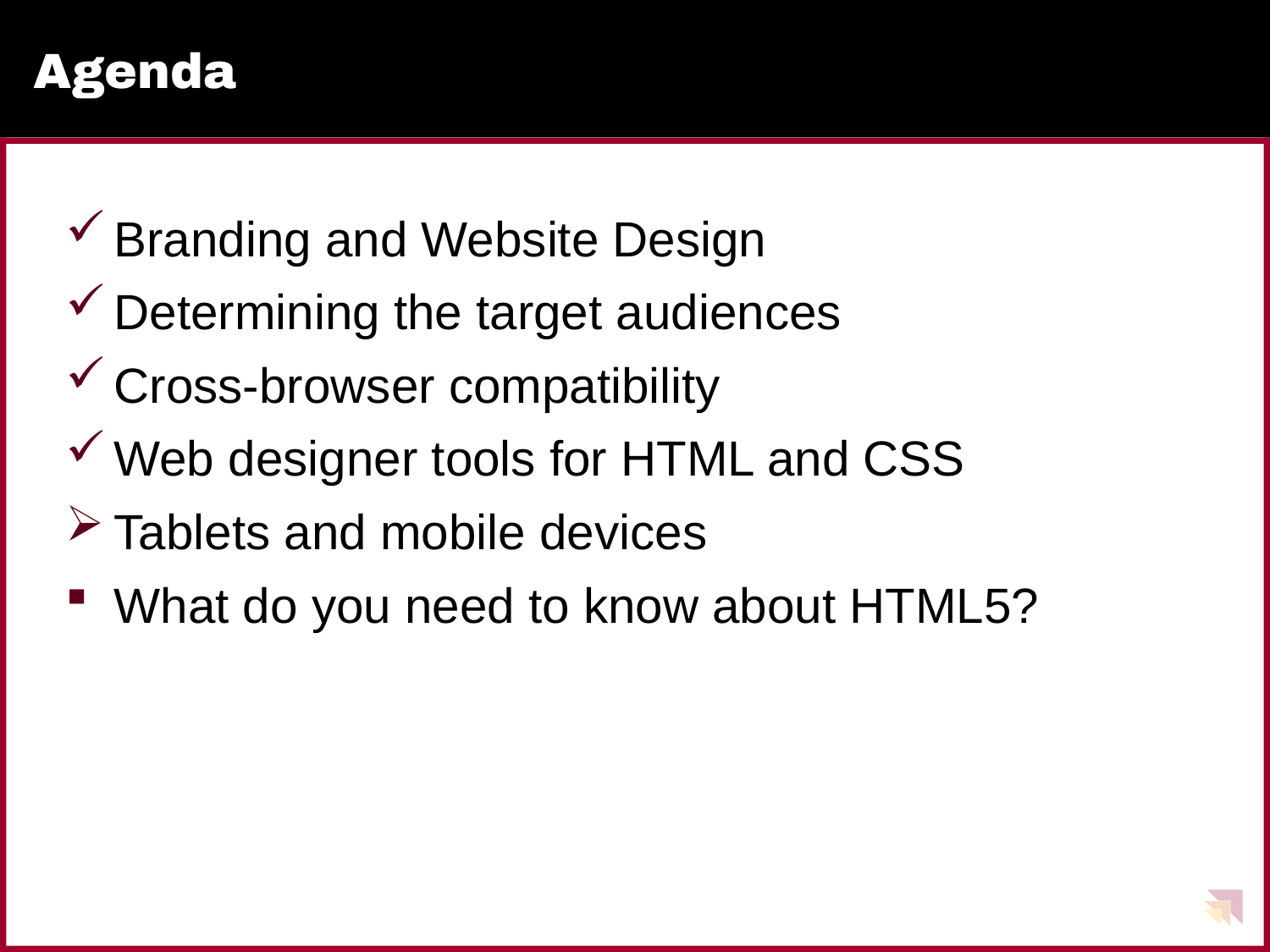

# Agenda
Branding and Website Design
Determining the target audiences
Cross-browser compatibility
Web designer tools for HTML and CSS
Tablets and mobile devices
What do you need to know about HTML5?